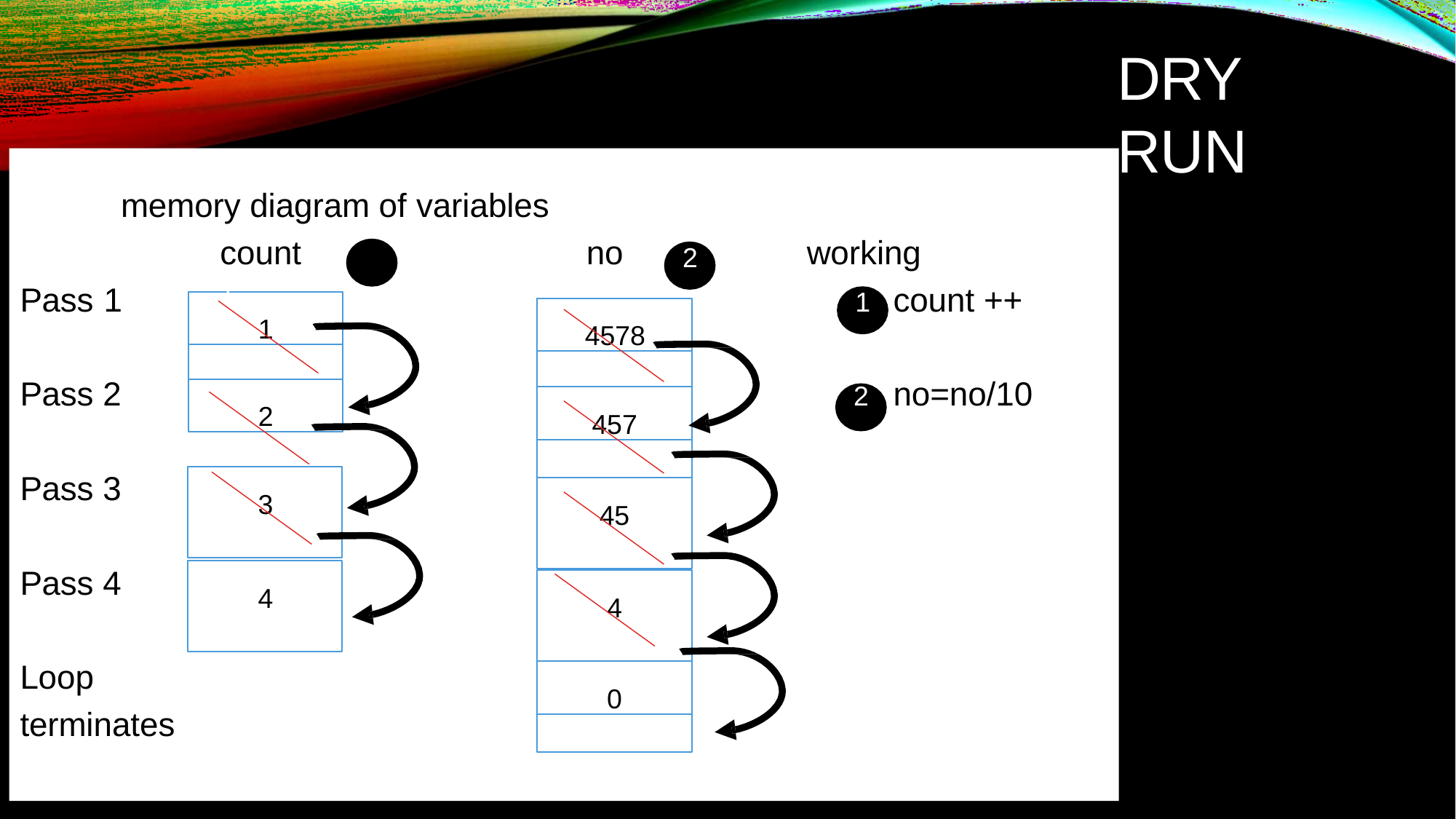

# DRY RUN
•
memory diagram of variables

working
count ++
no=no/10
no
count	1
2

Pass	1
Pass 2
Pass 3
Pass 4
Loop  terminates

1

4578

2

457

3

45

4
4

0